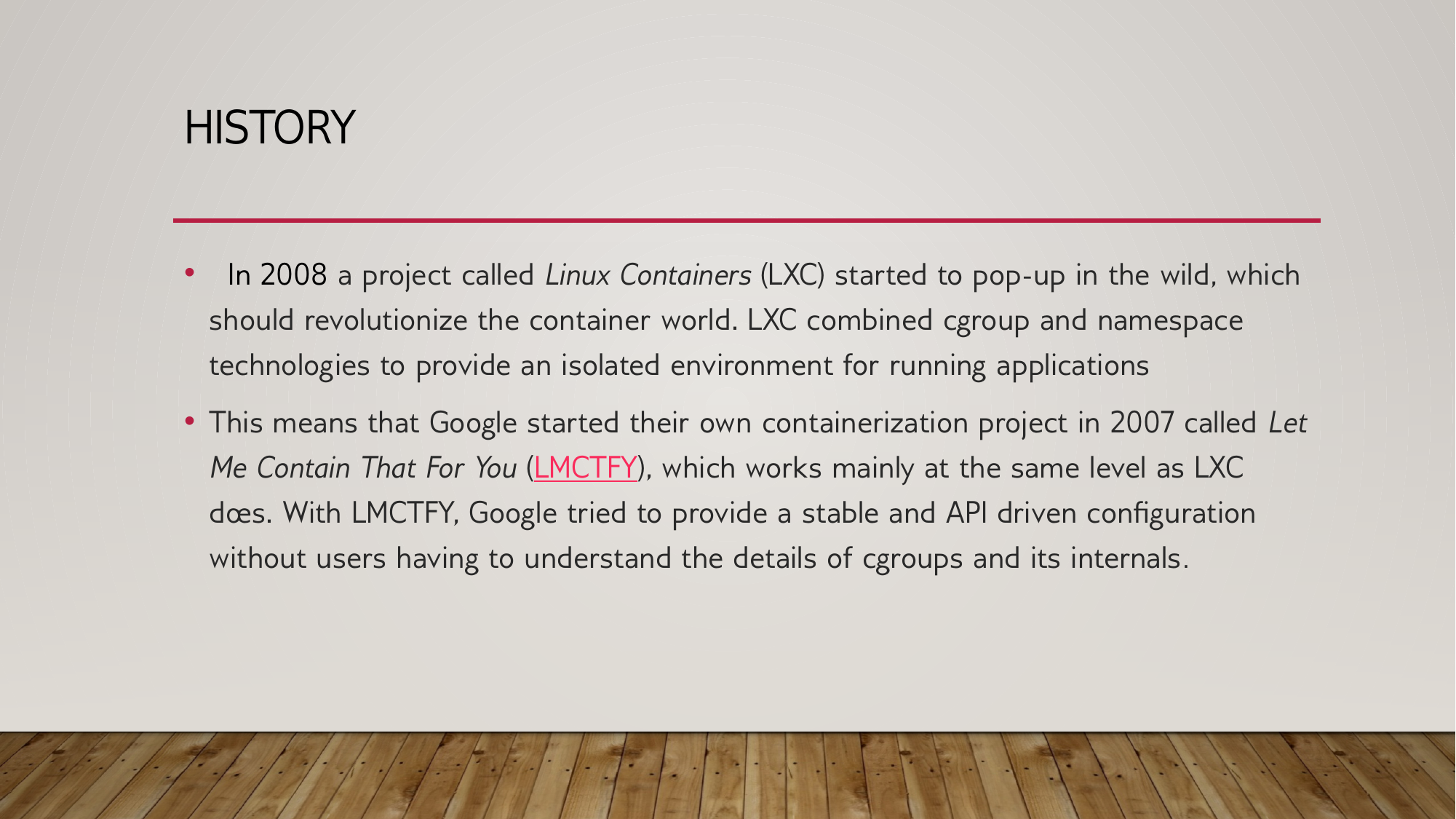

# History
  In 2008 a project called Linux Containers (LXC) started to pop-up in the wild, which should revolutionize the container world. LXC combined cgroup and namespace technologies to provide an isolated environment for running applications
This means that Google started their own containerization project in 2007 called Let Me Contain That For You (LMCTFY), which works mainly at the same level as LXC does. With LMCTFY, Google tried to provide a stable and API driven configuration without users having to understand the details of cgroups and its internals.